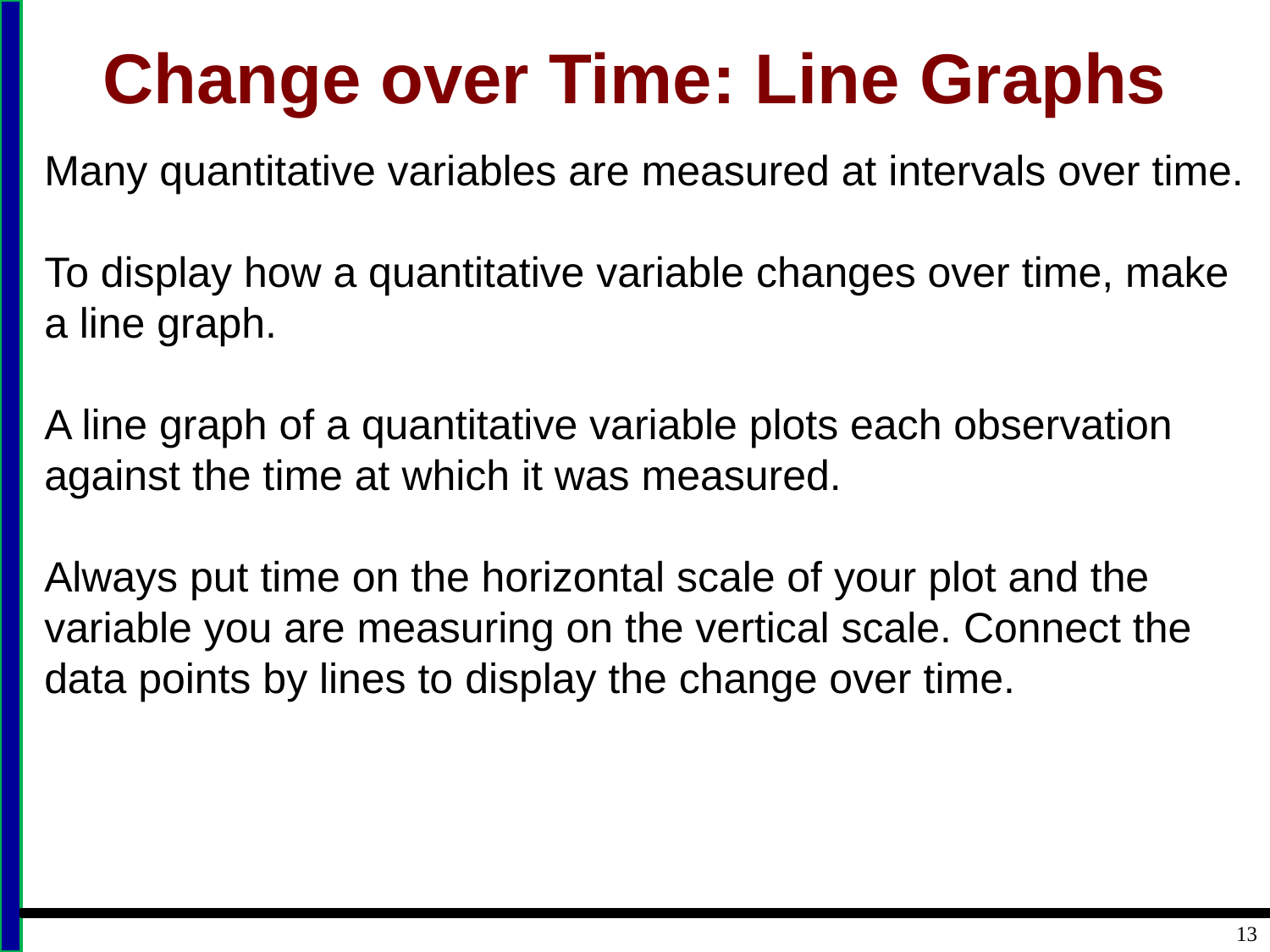

# Change over Time: Line Graphs
Many quantitative variables are measured at intervals over time.

To display how a quantitative variable changes over time, make a line graph.

A line graph of a quantitative variable plots each observation against the time at which it was measured.

Always put time on the horizontal scale of your plot and the variable you are measuring on the vertical scale. Connect the data points by lines to display the change over time.